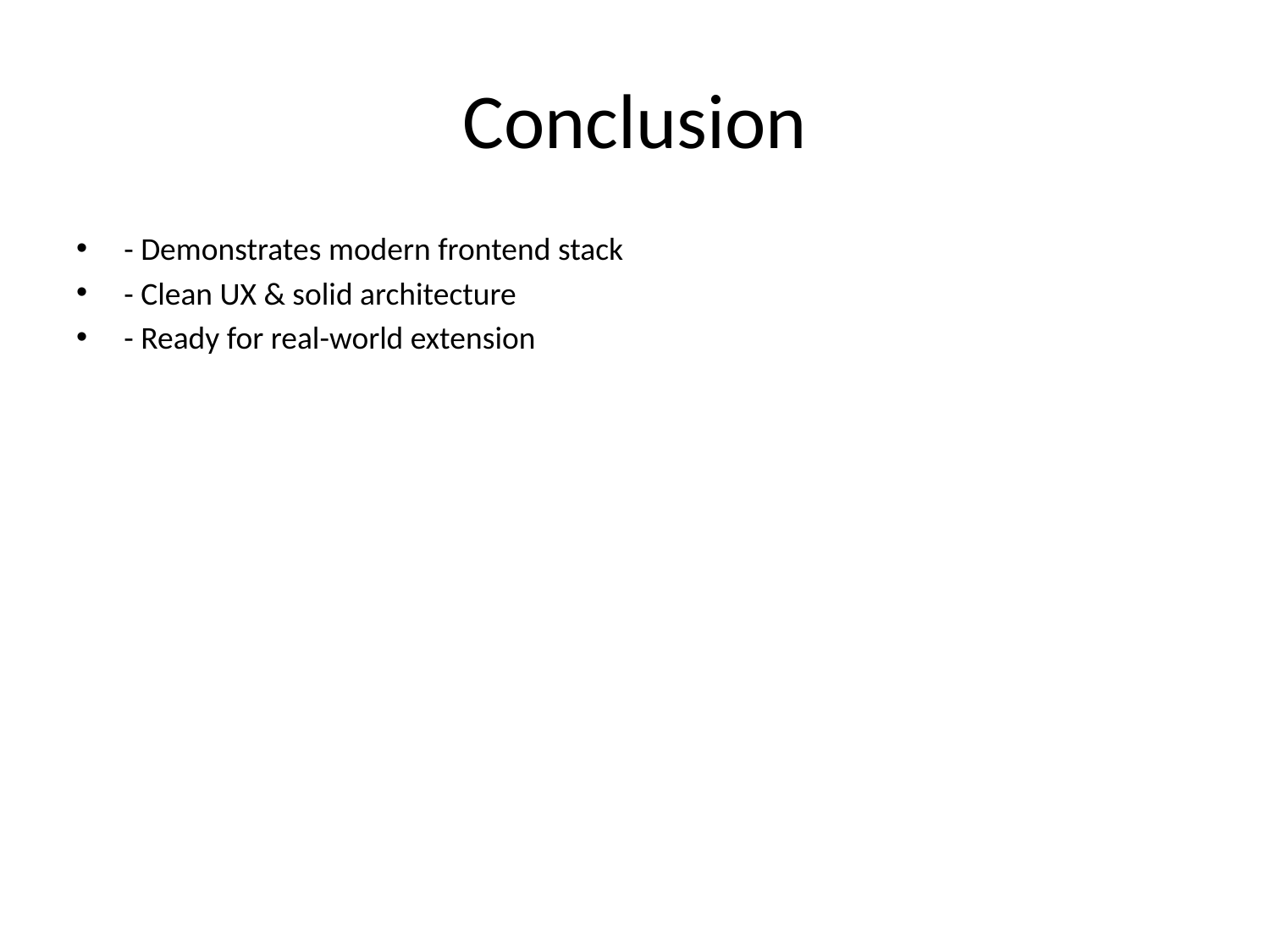

# Conclusion
- Demonstrates modern frontend stack
- Clean UX & solid architecture
- Ready for real-world extension